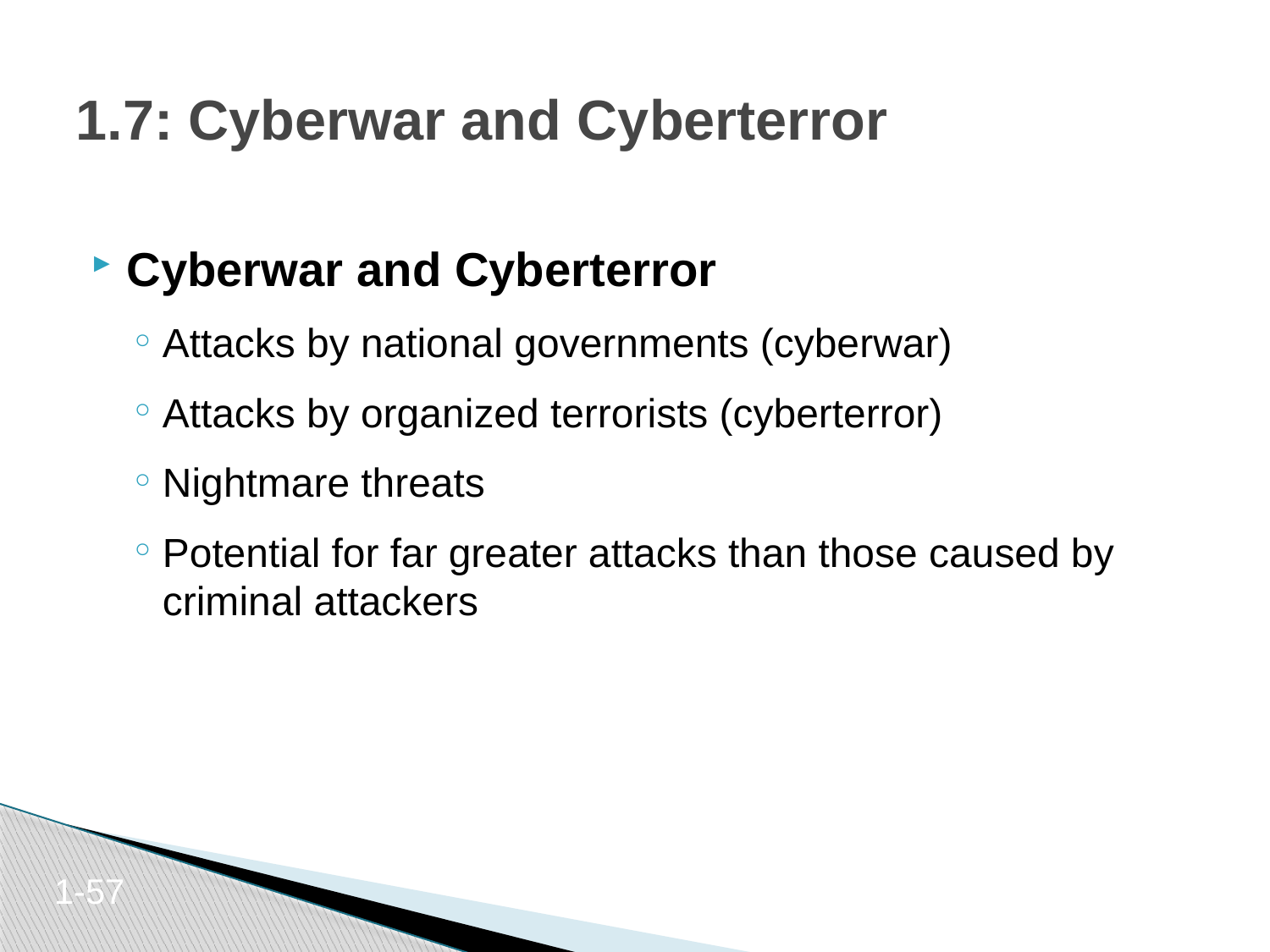

# 1.7: Cyberwar and Cyberterror
Cyberwar and Cyberterror
Attacks by national governments (cyberwar)
Attacks by organized terrorists (cyberterror)
Nightmare threats
Potential for far greater attacks than those caused by criminal attackers

1-57